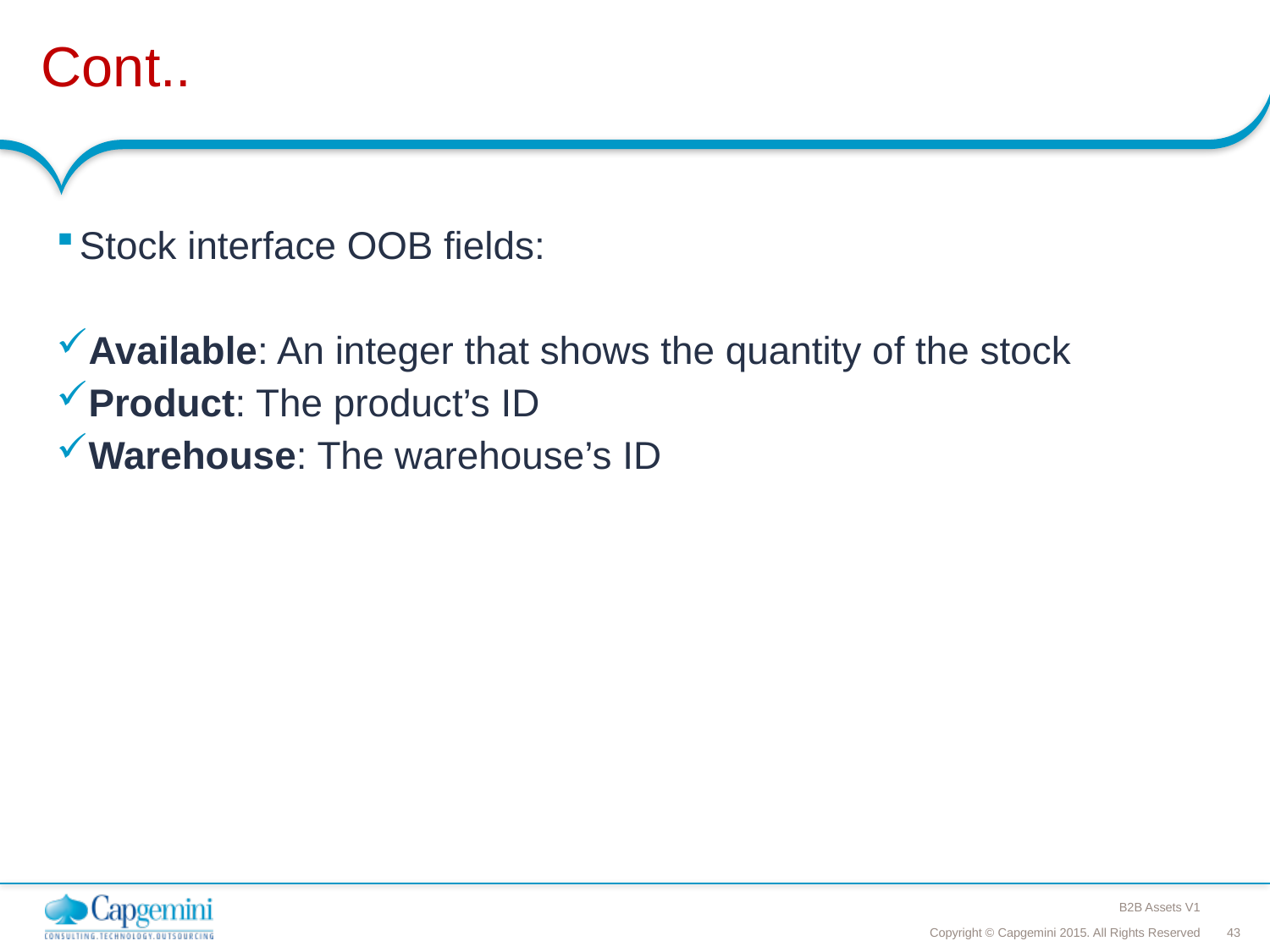

# Cont..
Stock interface OOB fields:

Available: An integer that shows the quantity of the stock
Product: The product’s ID
Warehouse: The warehouse’s ID